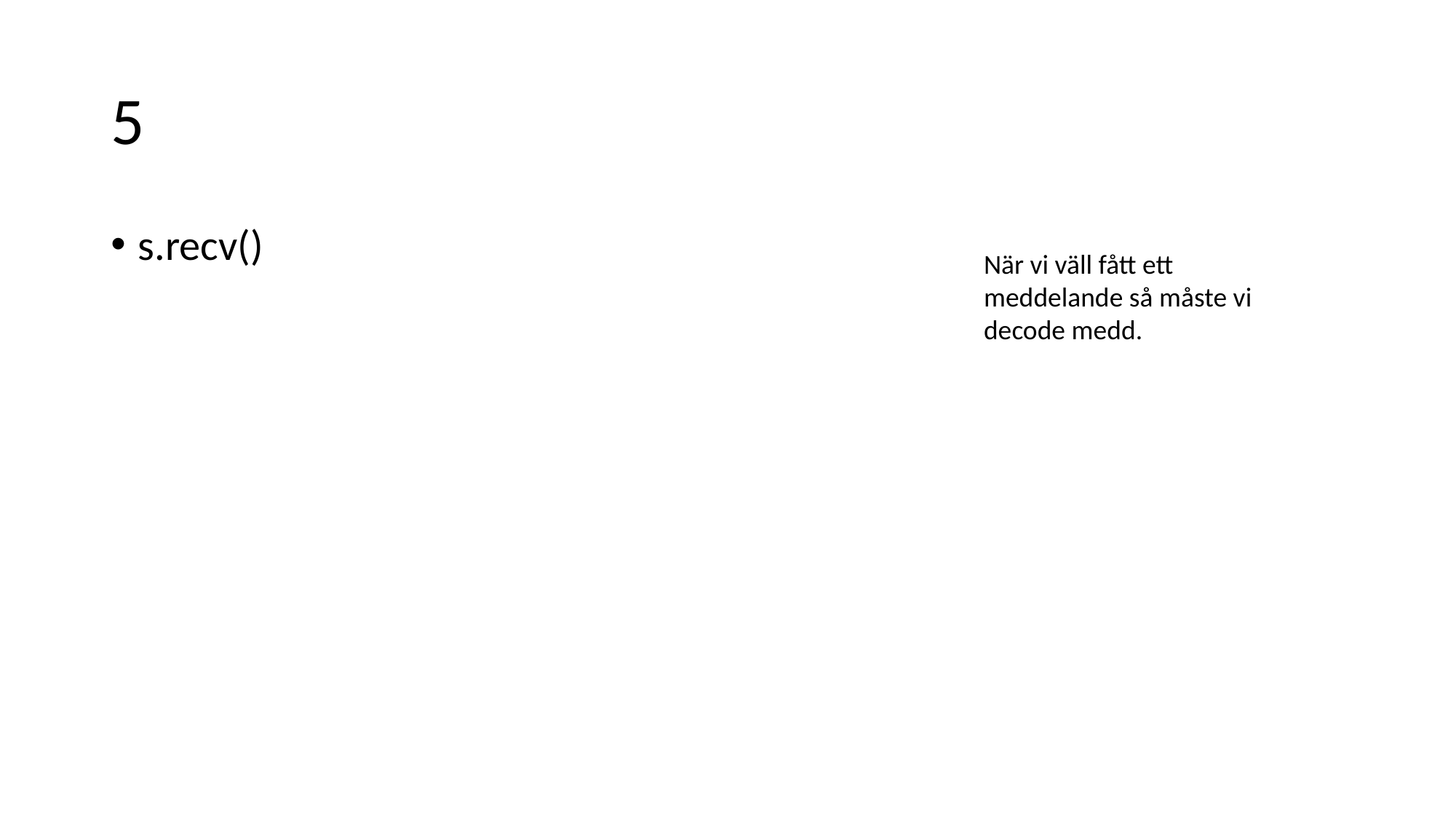

# 5
s.recv()
När vi väll fått ett meddelande så måste vi decode medd.